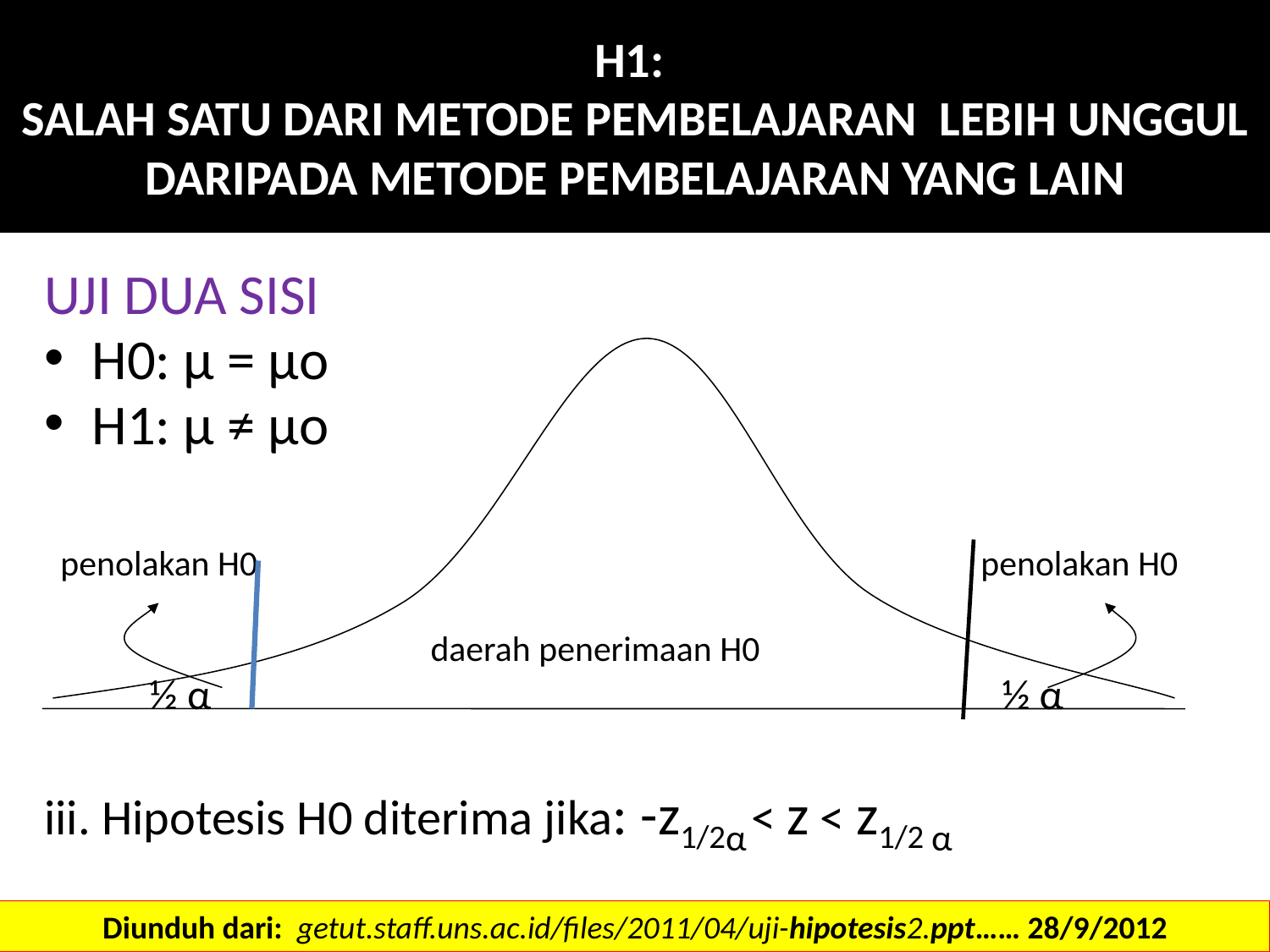

# H1: SALAH SATU DARI METODE PEMBELAJARAN  LEBIH UNGGUL DARIPADA METODE PEMBELAJARAN YANG LAIN
UJI DUA SISI
H0: μ = μo
H1: μ ≠ μo

  penolakan H0                                                          penolakan H0

                                                daerah penerimaan H0
           ½ α                                                                                   ½ α

iii. Hipotesis H0 diterima jika: -z1/2α < z < z1/2 α

Diunduh dari:  getut.staff.uns.ac.id/files/2011/04/uji-hipotesis2.ppt…… 28/9/2012